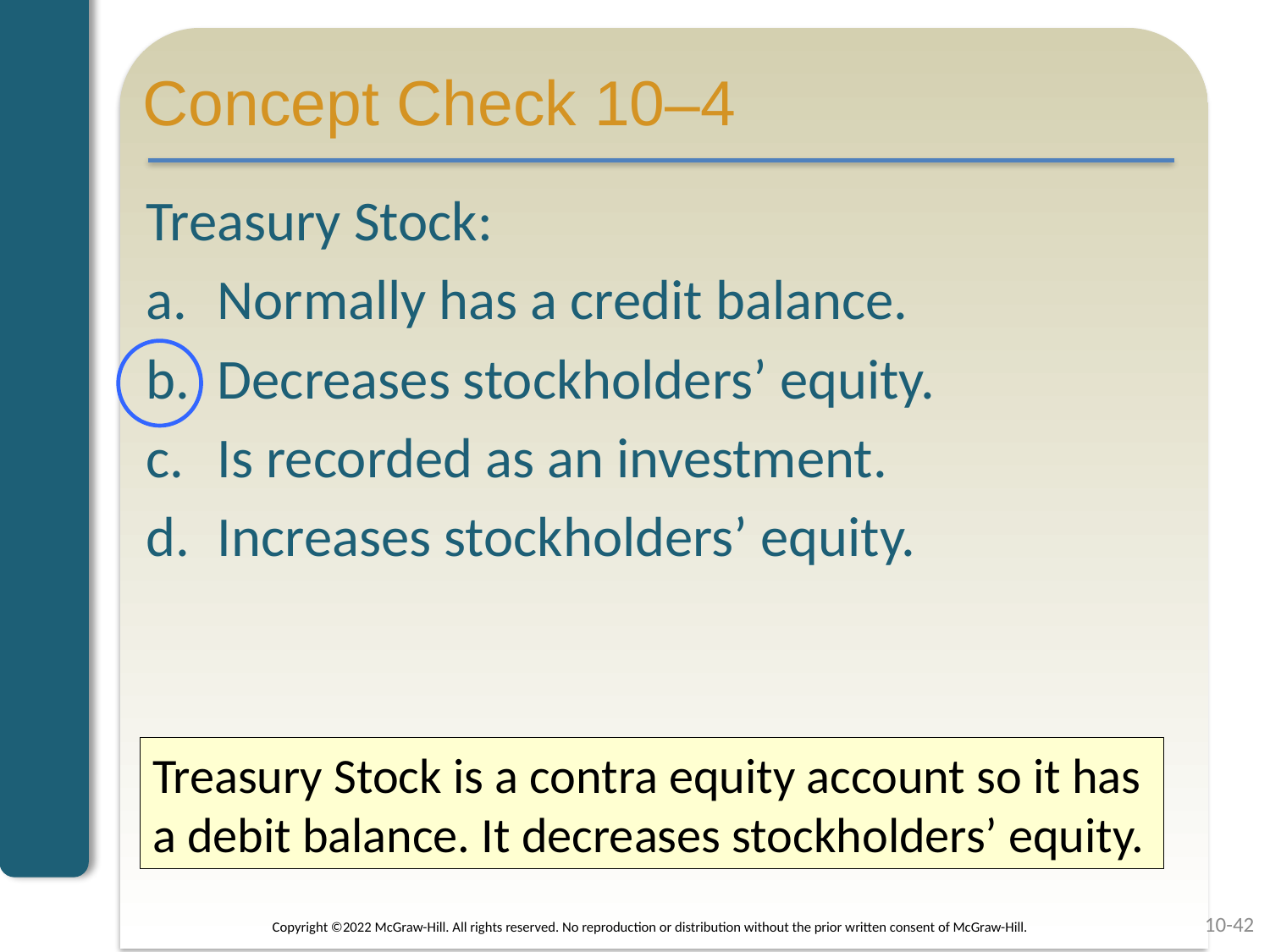

# Concept Check 10–4
Treasury Stock:
Normally has a credit balance.
Decreases stockholders’ equity.
Is recorded as an investment.
Increases stockholders’ equity.

Treasury Stock is a contra equity account so it has a debit balance. It decreases stockholders’ equity.
10-42
Copyright ©2022 McGraw-Hill. All rights reserved. No reproduction or distribution without the prior written consent of McGraw-Hill.